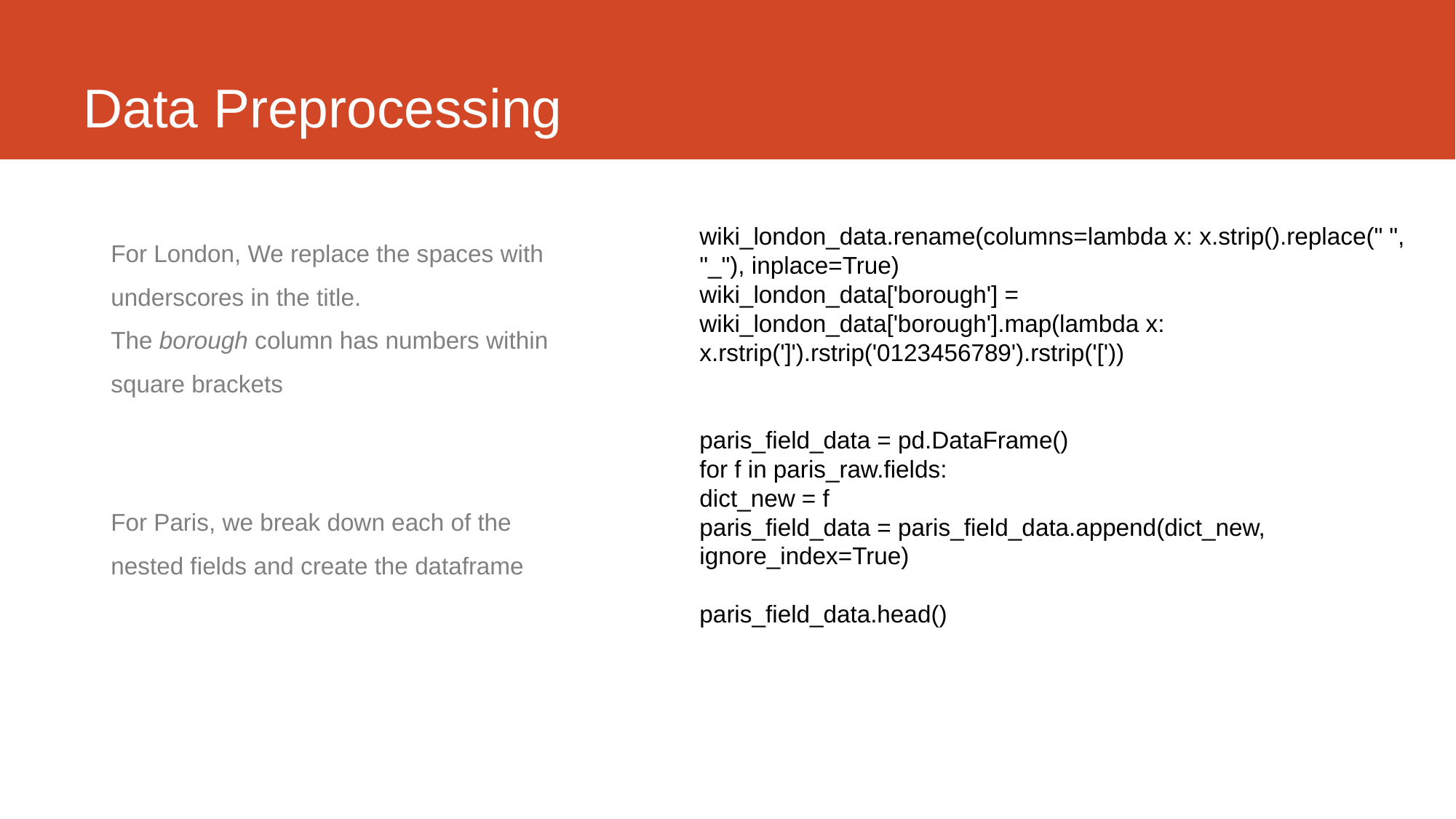

# Data Preprocessing
wiki_london_data.rename(columns=lambda x: x.strip().replace(" ", "_"), inplace=True)
wiki_london_data['borough'] = wiki_london_data['borough'].map(lambda x: x.rstrip(']').rstrip('0123456789').rstrip('['))

paris_field_data = pd.DataFrame()
for f in paris_raw.fields:
dict_new = f
paris_field_data = paris_field_data.append(dict_new, ignore_index=True)
paris_field_data.head()
For London, We replace the spaces with underscores in the title. The borough column has numbers within square brackets

For Paris, we break down each of the nested fields and create the dataframe